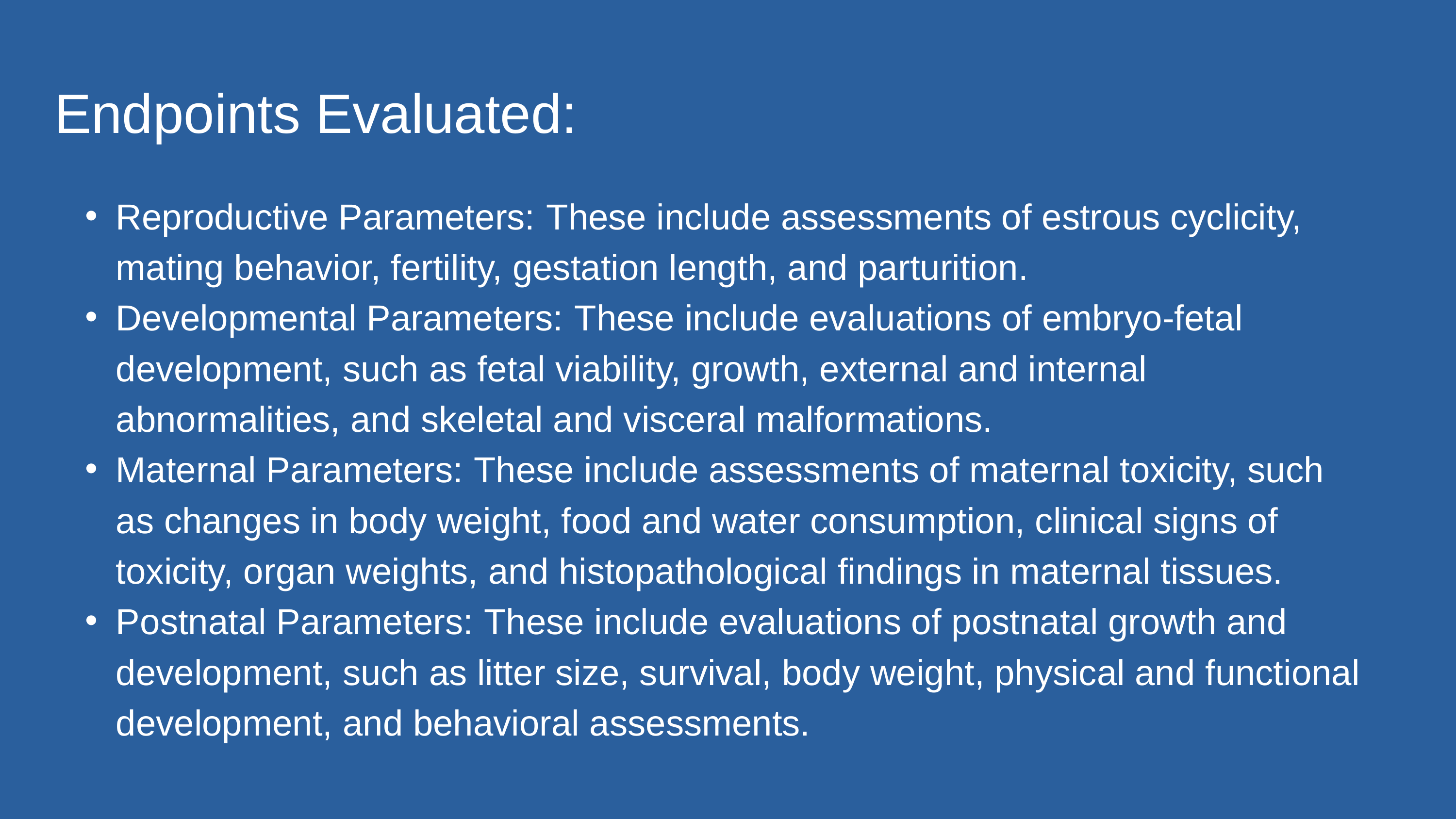

Endpoints Evaluated:

Reproductive Parameters: These include assessments of estrous cyclicity, mating behavior, fertility, gestation length, and parturition.
Developmental Parameters: These include evaluations of embryo-fetal development, such as fetal viability, growth, external and internal abnormalities, and skeletal and visceral malformations.
Maternal Parameters: These include assessments of maternal toxicity, such as changes in body weight, food and water consumption, clinical signs of toxicity, organ weights, and histopathological findings in maternal tissues.
Postnatal Parameters: These include evaluations of postnatal growth and development, such as litter size, survival, body weight, physical and functional development, and behavioral assessments.